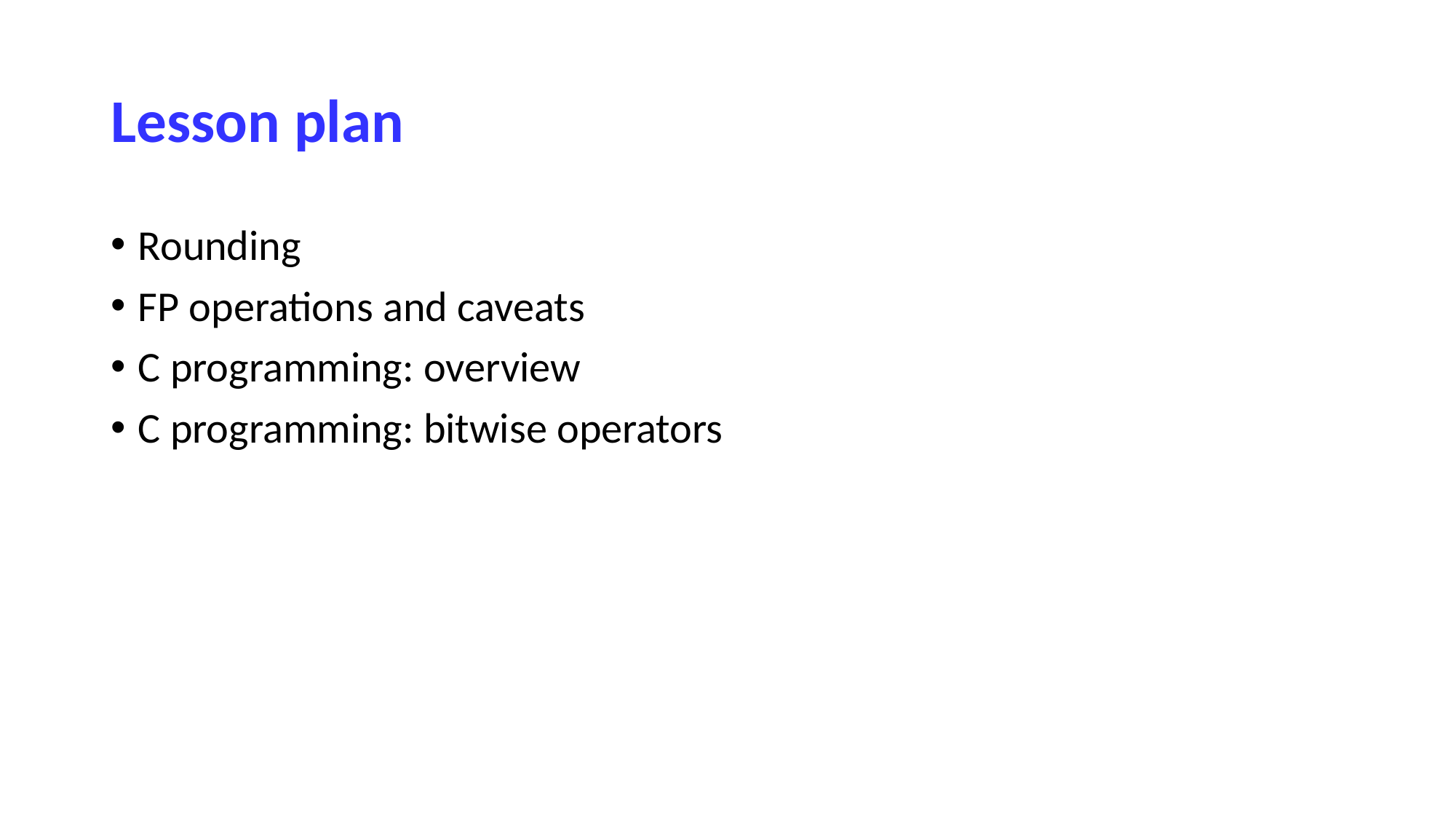

# Lesson plan
Rounding
FP operations and caveats
C programming: overview
C programming: bitwise operators